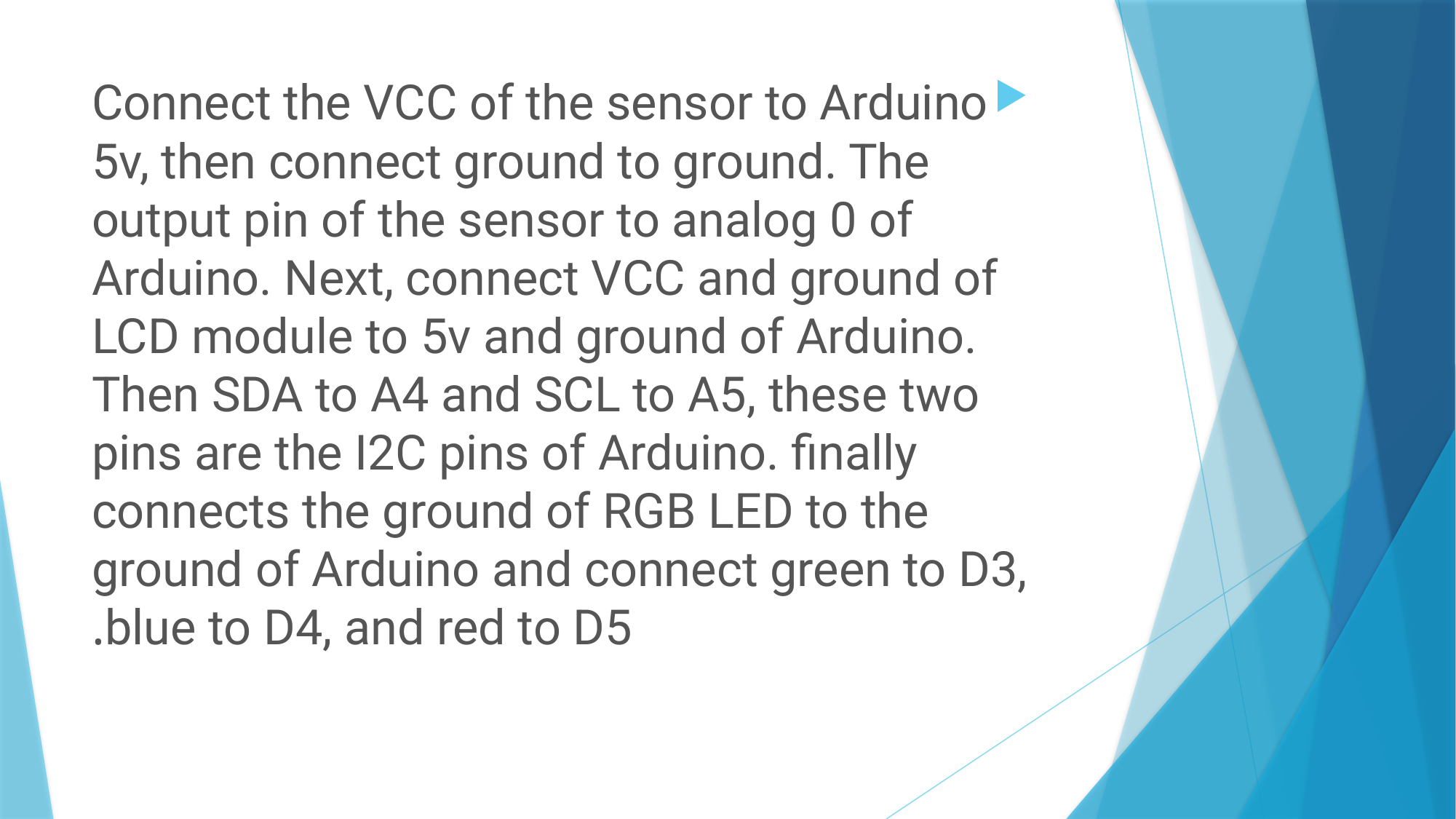

Connect the VCC of the sensor to Arduino 5v, then connect ground to ground. The output pin of the sensor to analog 0 of Arduino. Next, connect VCC and ground of LCD module to 5v and ground of Arduino. Then SDA to A4 and SCL to A5, these two pins are the I2C pins of Arduino. finally connects the ground of RGB LED to the ground of Arduino and connect green to D3, blue to D4, and red to D5.